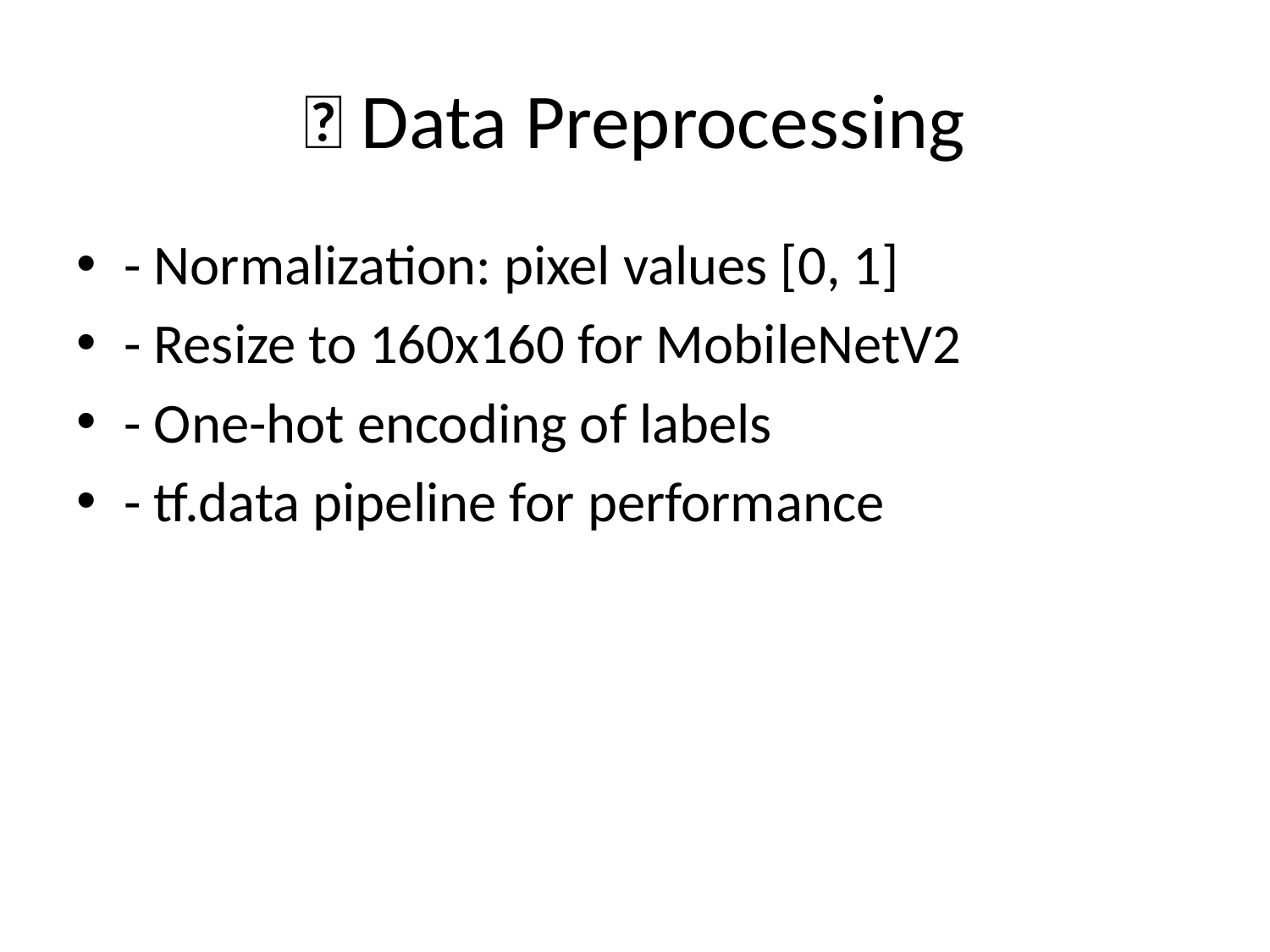

# 🧼 Data Preprocessing
- Normalization: pixel values [0, 1]
- Resize to 160x160 for MobileNetV2
- One-hot encoding of labels
- tf.data pipeline for performance